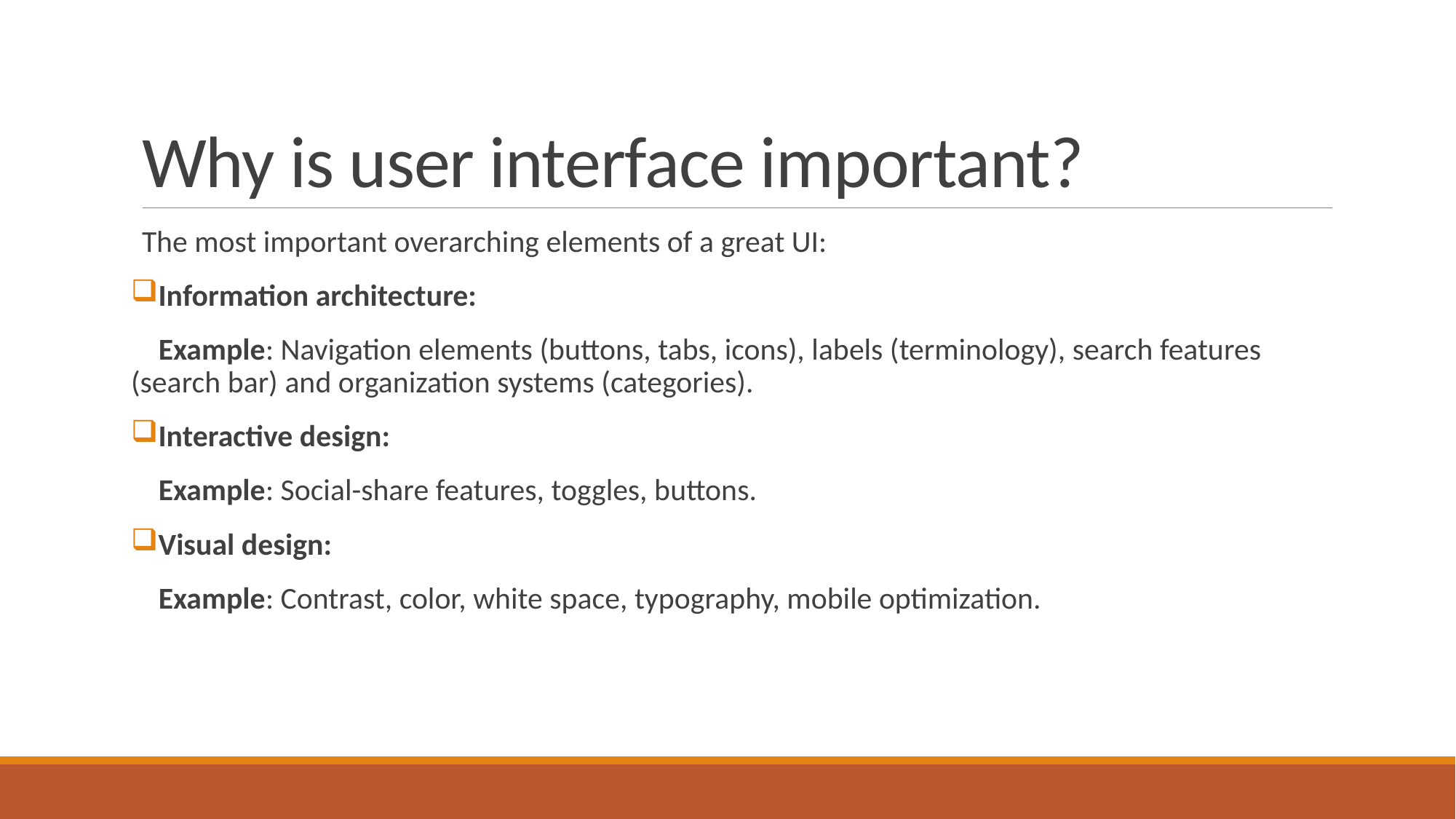

# Why is user interface important?
The most important overarching elements of a great UI:
Information architecture:
    Example: Navigation elements (buttons, tabs, icons), labels (terminology), search features          (search bar) and organization systems (categories).
Interactive design:
    Example: Social-share features, toggles, buttons.
Visual design:
    Example: Contrast, color, white space, typography, mobile optimization.